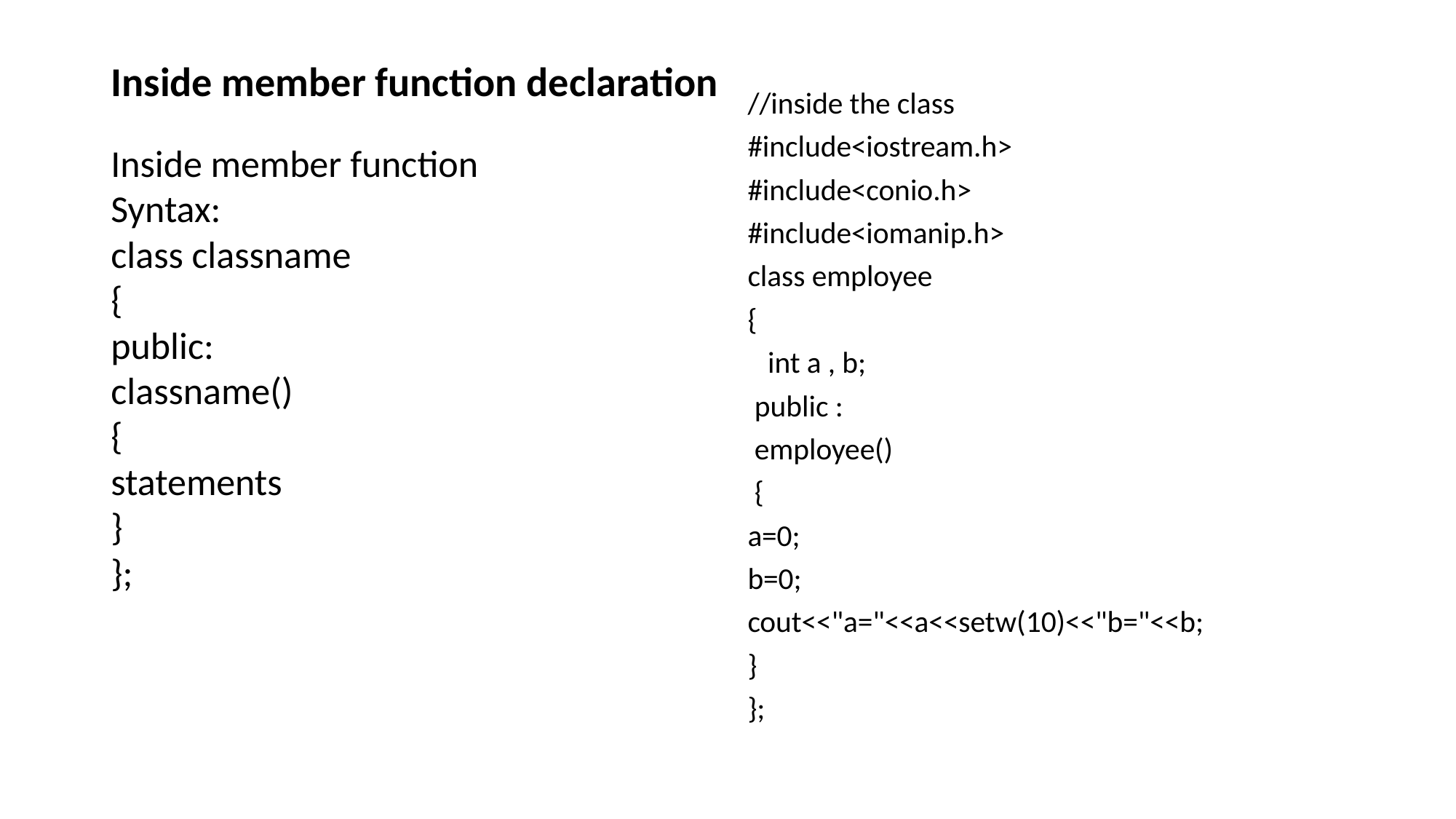

# Inside member function declaration
//inside the class
#include<iostream.h>
#include<conio.h>
#include<iomanip.h>
class employee
{
   int a , b;
 public :
 employee()
 {
a=0;
b=0;
cout<<"a="<<a<<setw(10)<<"b="<<b;
}
};

Inside member function
Syntax:
class classname
{
public:
classname()
{
statements
}
};